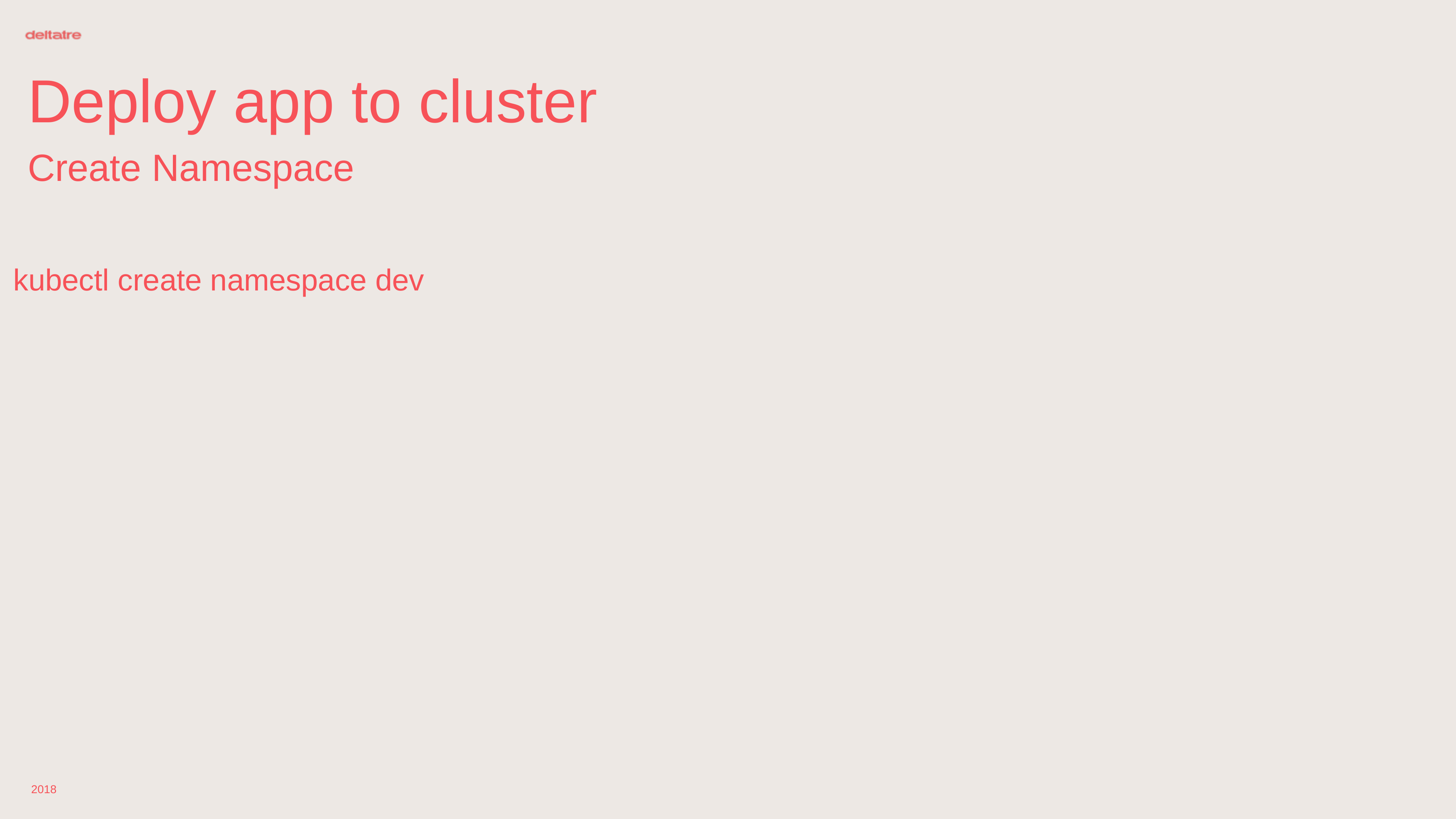

# Deploy app to cluster
Create Namespace
kubectl create namespace dev